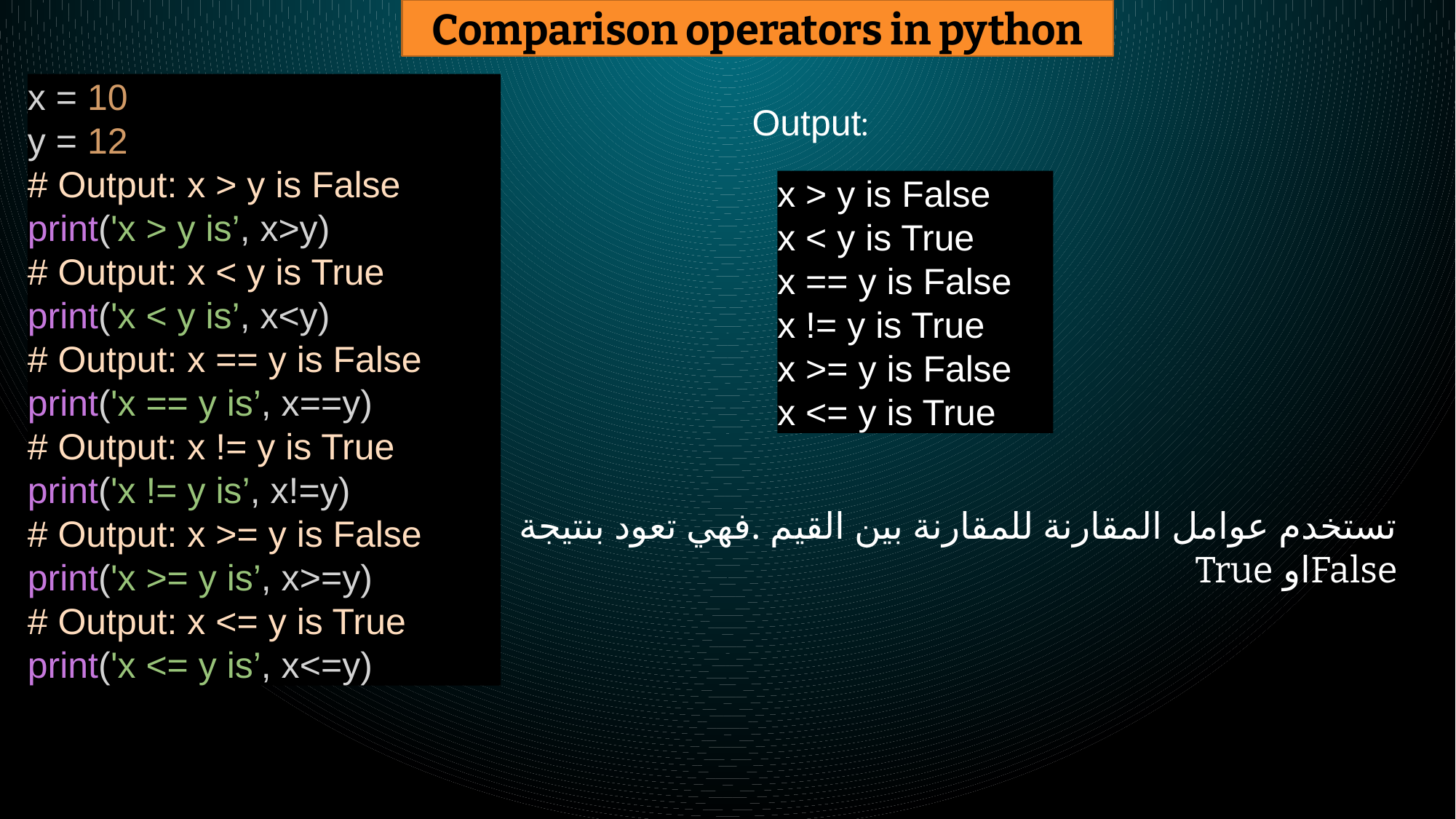

Comparison operators in python
x = 10
y = 12
# Output: x > y is False
print('x > y is’, x>y)
# Output: x < y is True
print('x < y is’, x<y)
# Output: x == y is False
print('x == y is’, x==y)
# Output: x != y is True
print('x != y is’, x!=y)
# Output: x >= y is False
print('x >= y is’, x>=y)
# Output: x <= y is True
print('x <= y is’, x<=y)
Output:

x > y is False
x < y is True
x == y is False
x != y is True
x >= y is False
x <= y is True
تستخدم عوامل المقارنة للمقارنة بين القيم .فهي تعود بنتيجة  Falseاو True